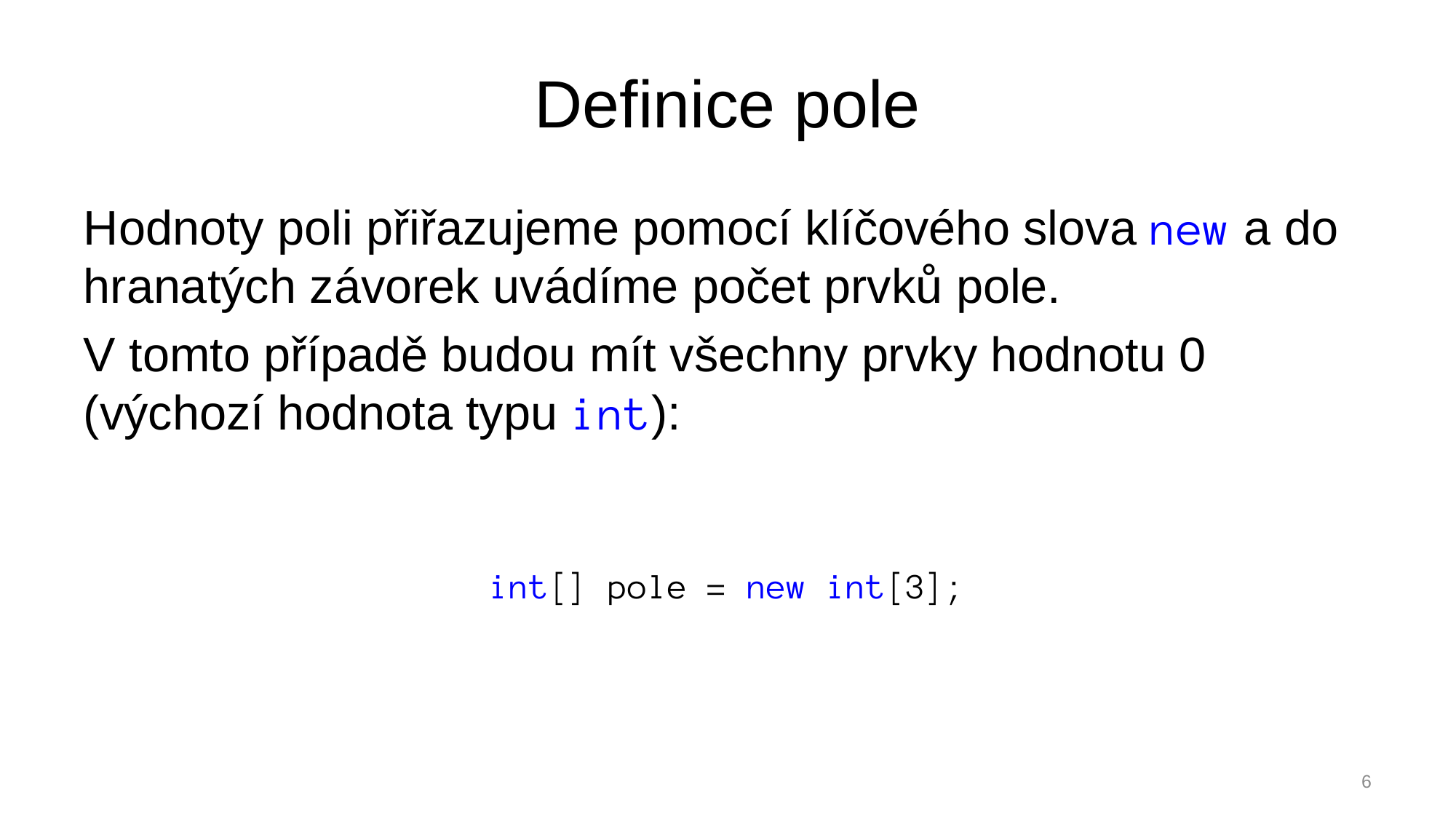

# Definice pole
Hodnoty poli přiřazujeme pomocí klíčového slova new a do hranatých závorek uvádíme počet prvků pole.
V tomto případě budou mít všechny prvky hodnotu 0 (výchozí hodnota typu int):

int[] pole = new int[3];
6